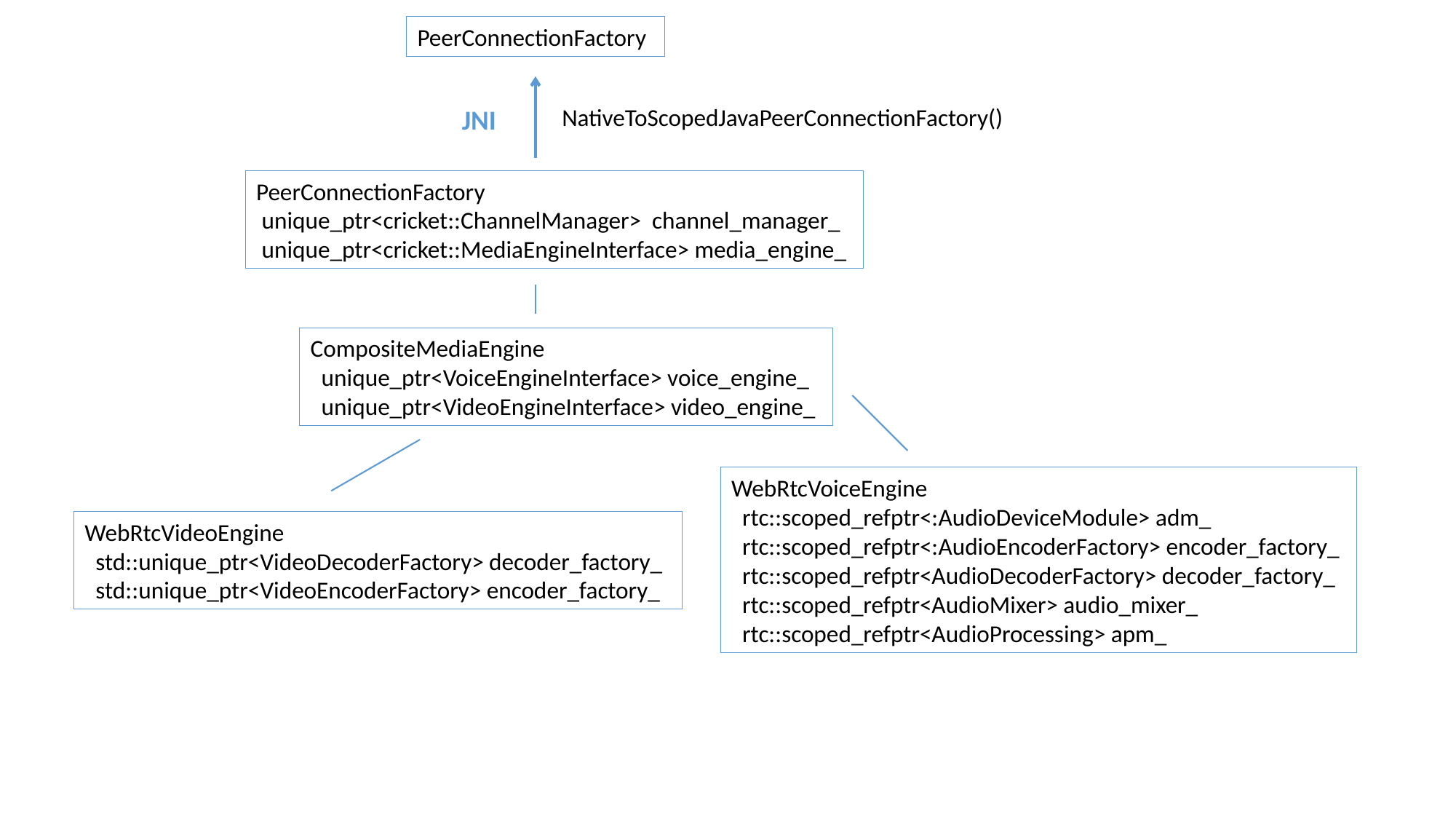

PeerConnectionFactory
JNI
NativeToScopedJavaPeerConnectionFactory()
PeerConnectionFactory
 unique_ptr<cricket::ChannelManager>  channel_manager_
 unique_ptr<cricket::MediaEngineInterface> media_engine_
CompositeMediaEngine
  unique_ptr<VoiceEngineInterface> voice_engine_
  unique_ptr<VideoEngineInterface> video_engine_
WebRtcVoiceEngine
  rtc::scoped_refptr<:AudioDeviceModule> adm_
  rtc::scoped_refptr<:AudioEncoderFactory> encoder_factory_
  rtc::scoped_refptr<AudioDecoderFactory> decoder_factory_
  rtc::scoped_refptr<AudioMixer> audio_mixer_
  rtc::scoped_refptr<AudioProcessing> apm_
WebRtcVideoEngine
  std::unique_ptr<VideoDecoderFactory> decoder_factory_
  std::unique_ptr<VideoEncoderFactory> encoder_factory_